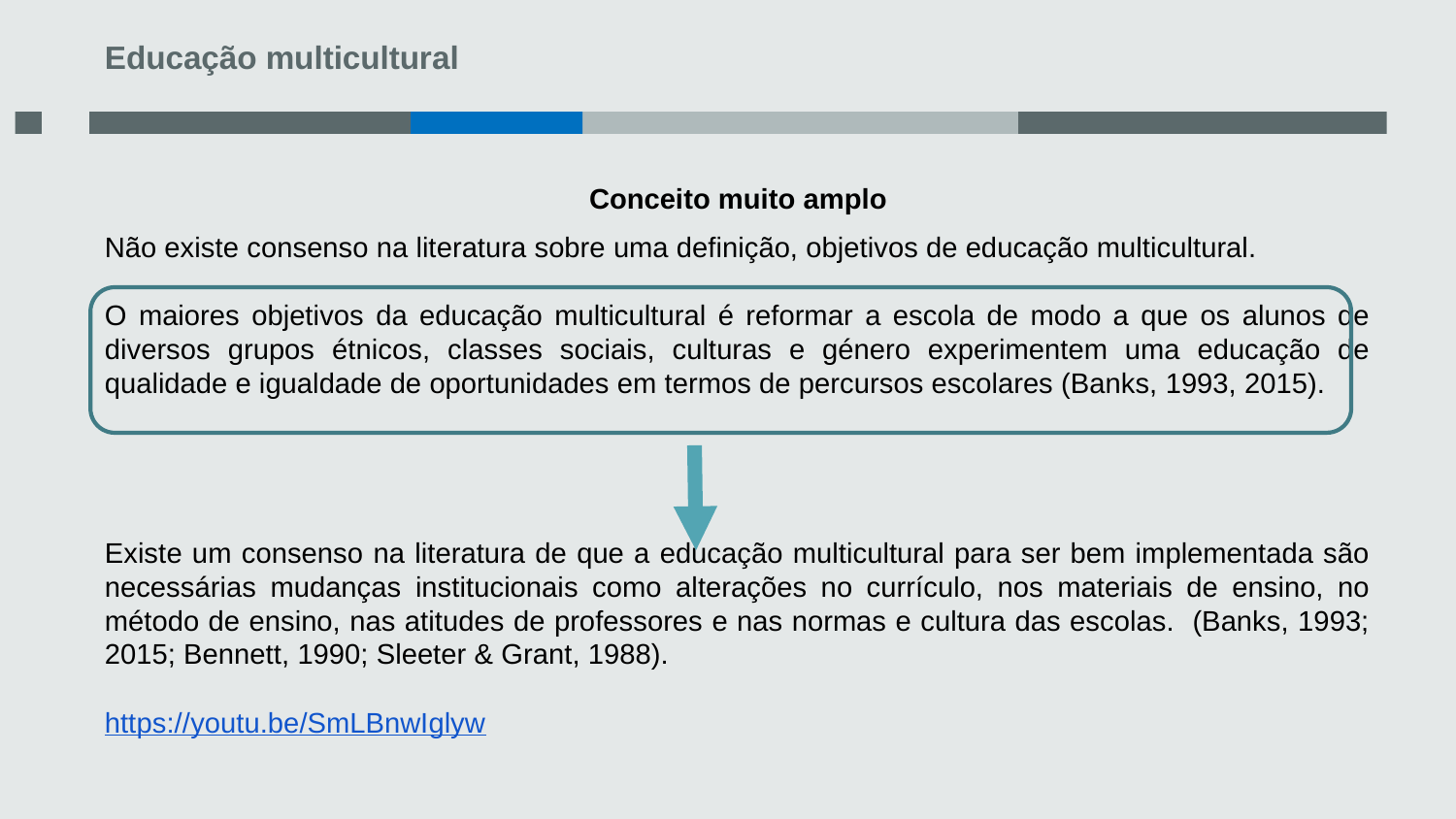

Educação multicultural

8

Conceito muito amplo
Não existe consenso na literatura sobre uma definição, objetivos de educação multicultural.

O maiores objetivos da educação multicultural é reformar a escola de modo a que os alunos de diversos grupos étnicos, classes sociais, culturas e género experimentem uma educação de qualidade e igualdade de oportunidades em termos de percursos escolares (Banks, 1993, 2015).

Existe um consenso na literatura de que a educação multicultural para ser bem implementada são necessárias mudanças institucionais como alterações no currículo, nos materiais de ensino, no método de ensino, nas atitudes de professores e nas normas e cultura das escolas.  (Banks, 1993; 2015; Bennett, 1990; Sleeter & Grant, 1988).

https://youtu.be/SmLBnwIglyw